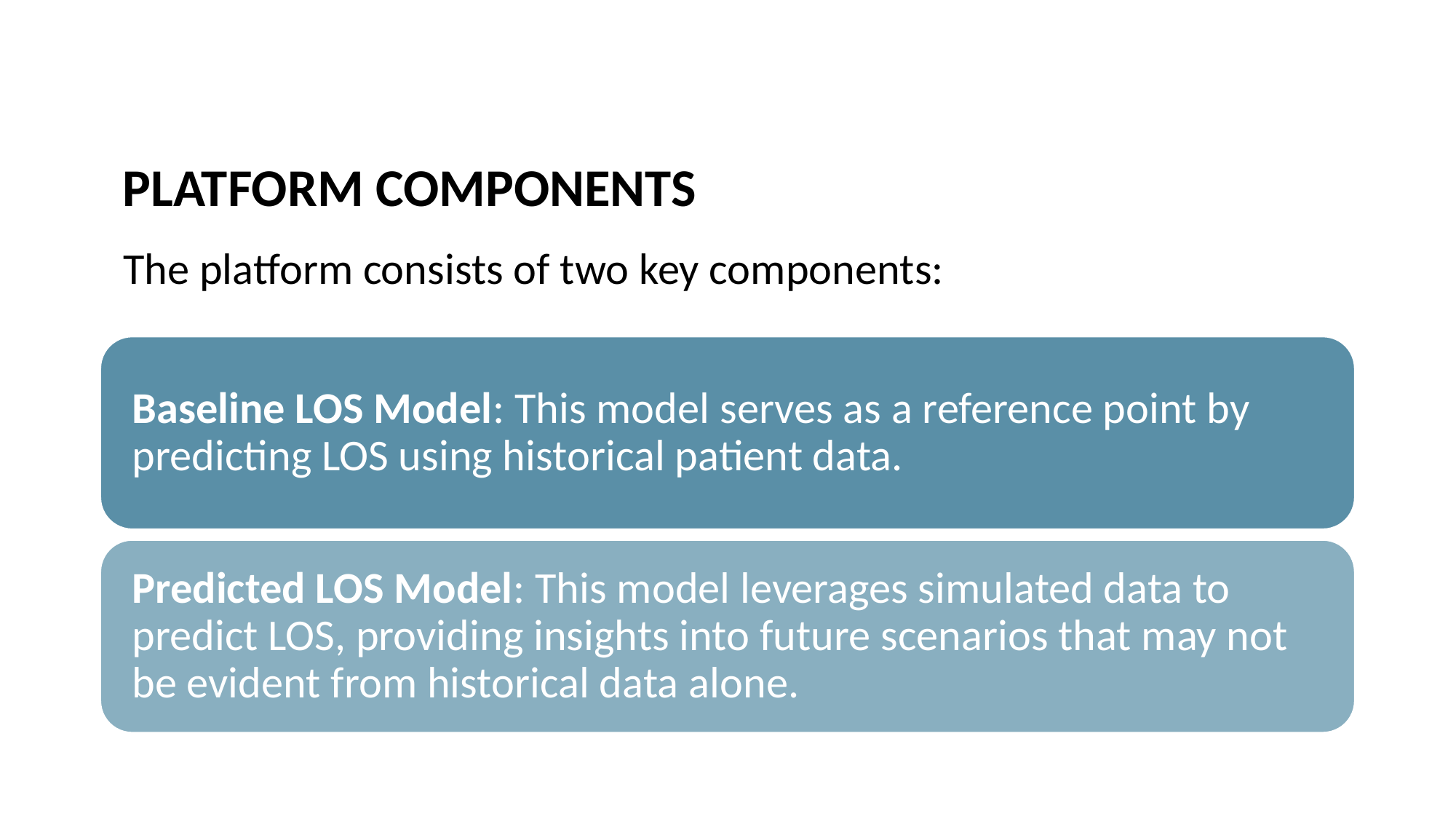

# PLATFORM COMPONENTS
The platform consists of two key components:
Baseline LOS Model: This model serves as a reference point by predicting LOS using historical patient data.
Predicted LOS Model: This model leverages simulated data to predict LOS, providing insights into future scenarios that may not be evident from historical data alone.